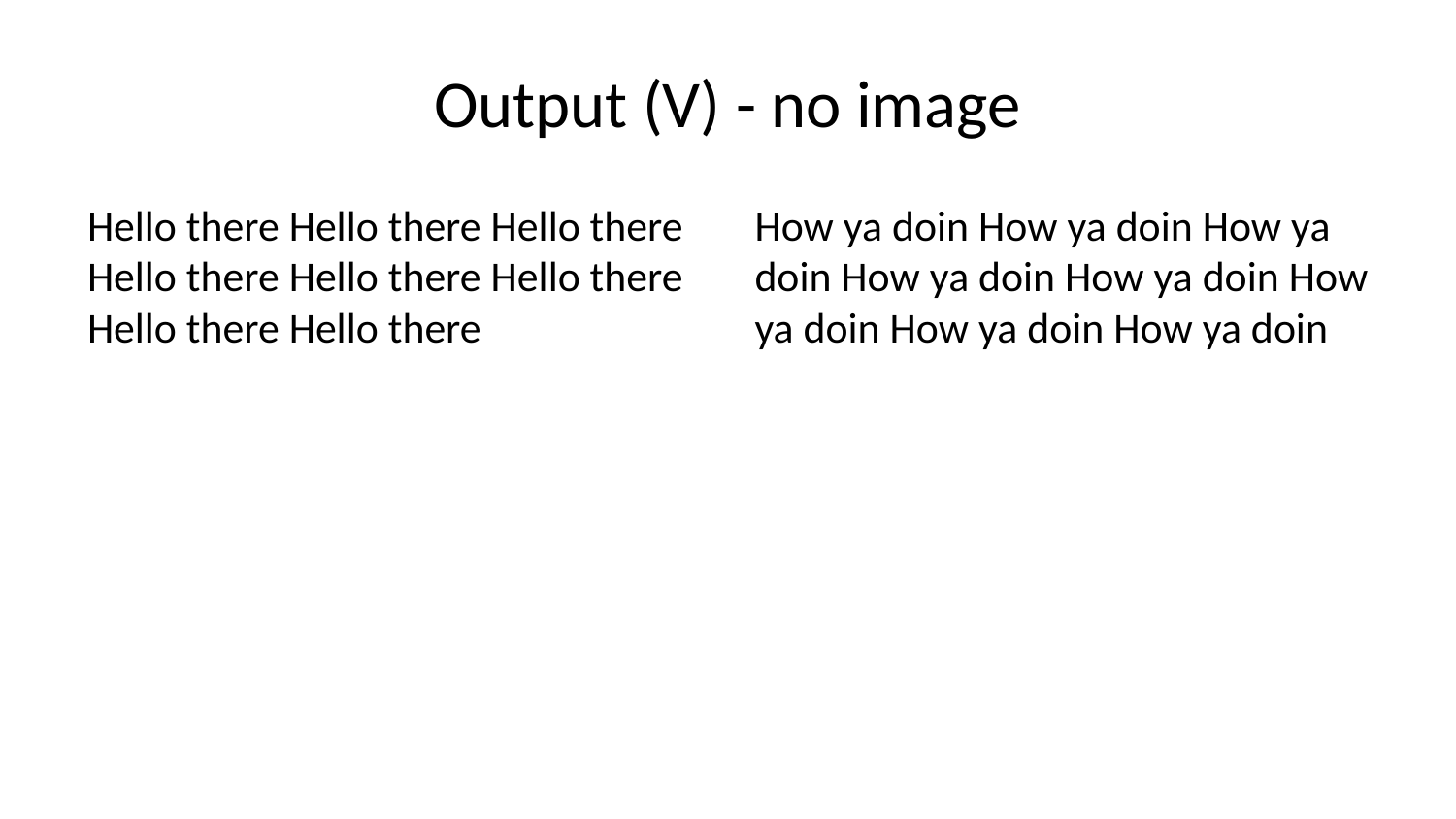

# Output (V) - no image
Hello there Hello there Hello there Hello there Hello there Hello there Hello there Hello there
How ya doin How ya doin How ya doin How ya doin How ya doin How ya doin How ya doin How ya doin